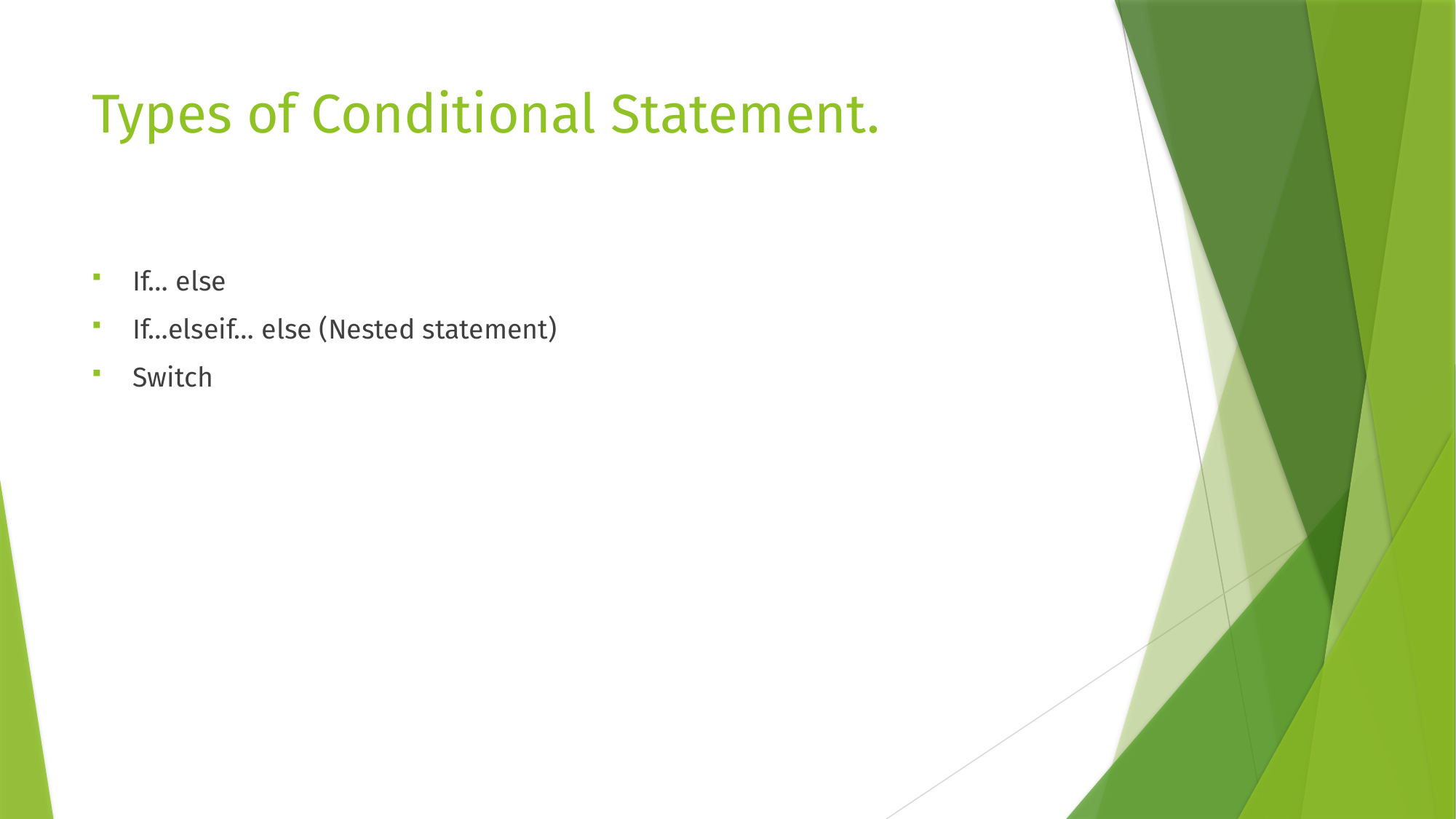

# Types of Conditional Statement.
If… else
If…elseif… else (Nested statement)
Switch